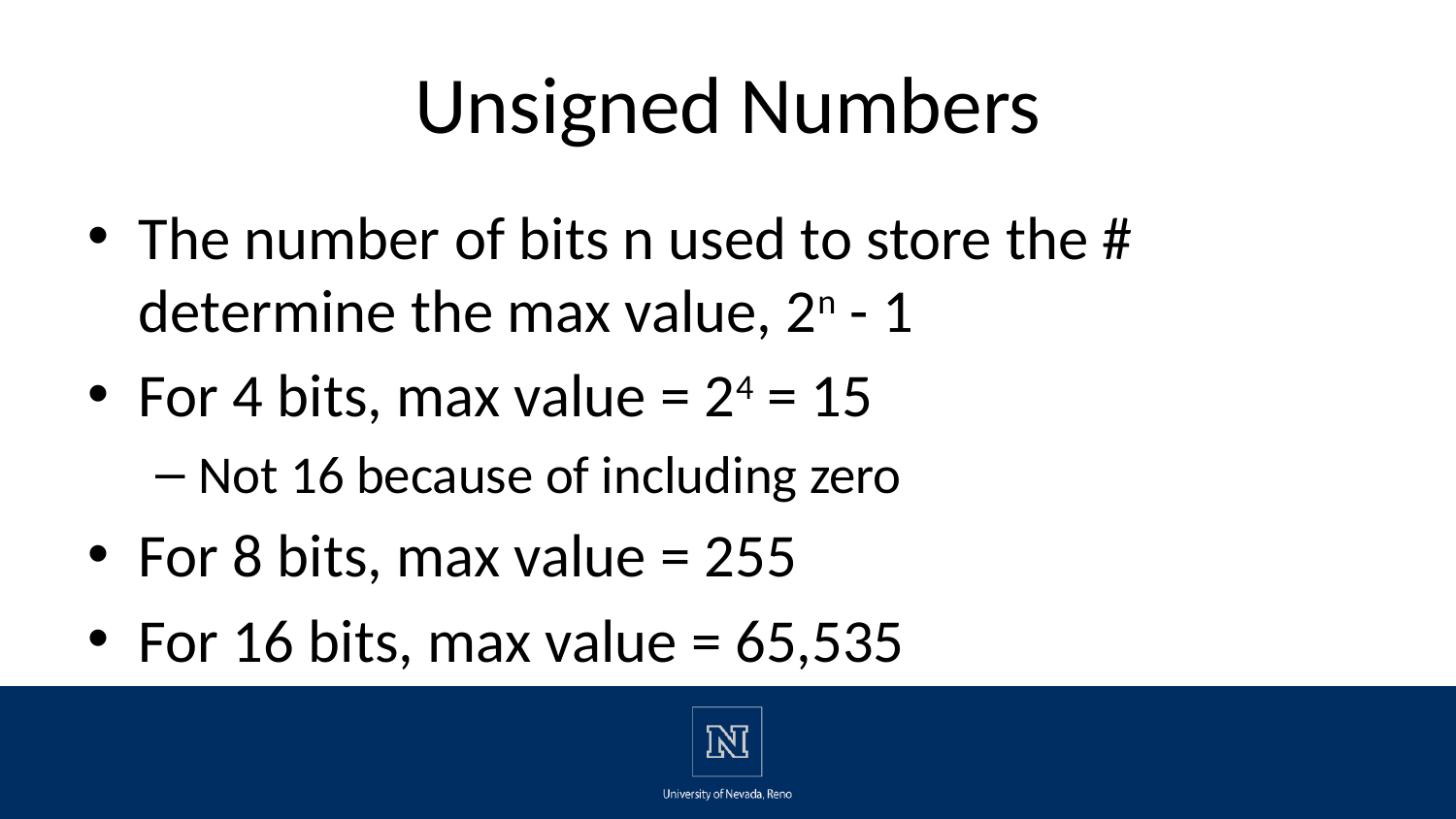

# Unsigned Numbers
The number of bits n used to store the # determine the max value, 2n - 1
For 4 bits, max value = 24 = 15
Not 16 because of including zero
For 8 bits, max value = 255
For 16 bits, max value = 65,535